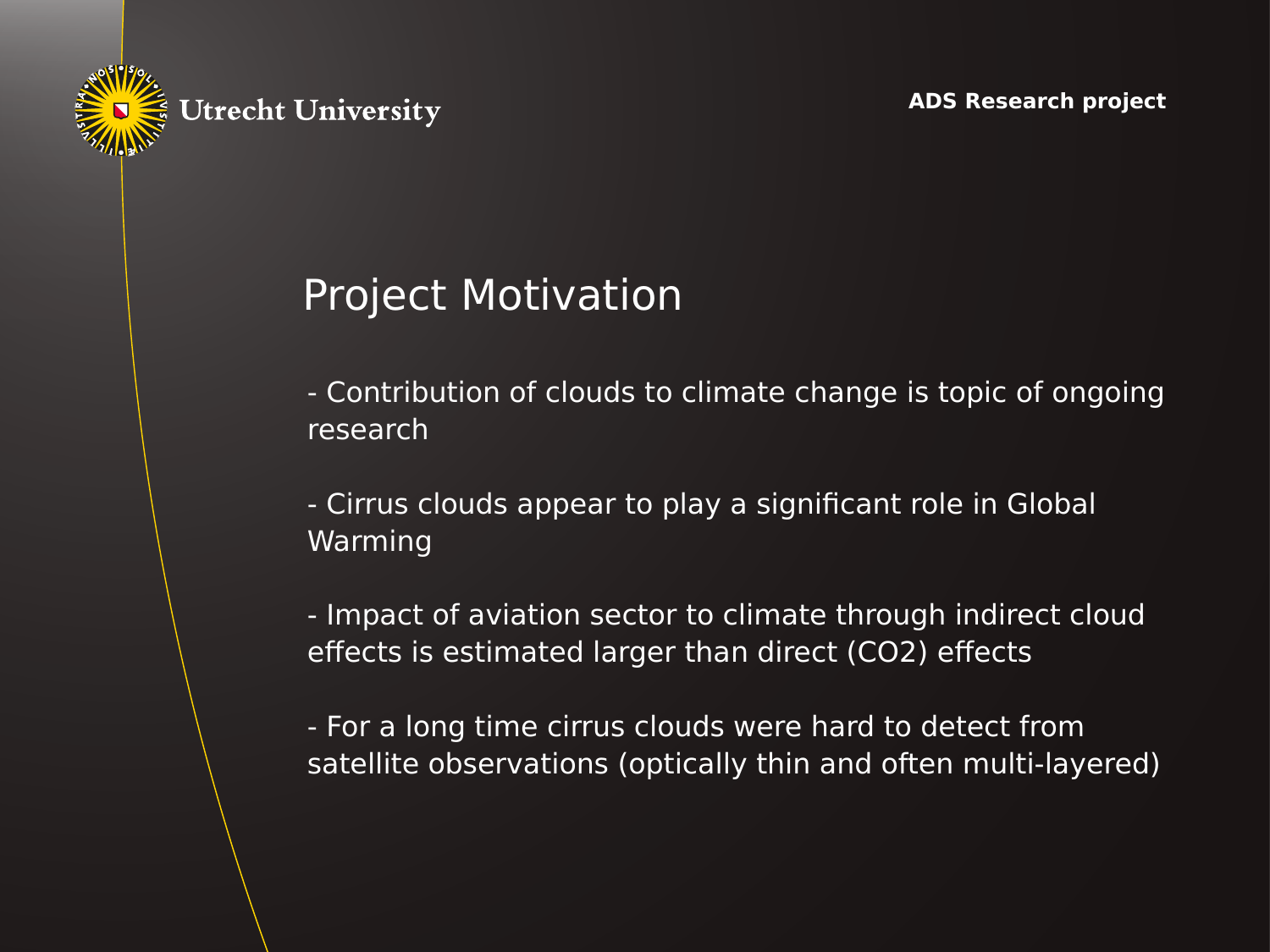

ADS Research project
# Project Motivation
- Contribution of clouds to climate change is topic of ongoing research

- Cirrus clouds appear to play a significant role in Global Warming

- Impact of aviation sector to climate through indirect cloud effects is estimated larger than direct (CO2) effects

- For a long time cirrus clouds were hard to detect from satellite observations (optically thin and often multi-layered)
3